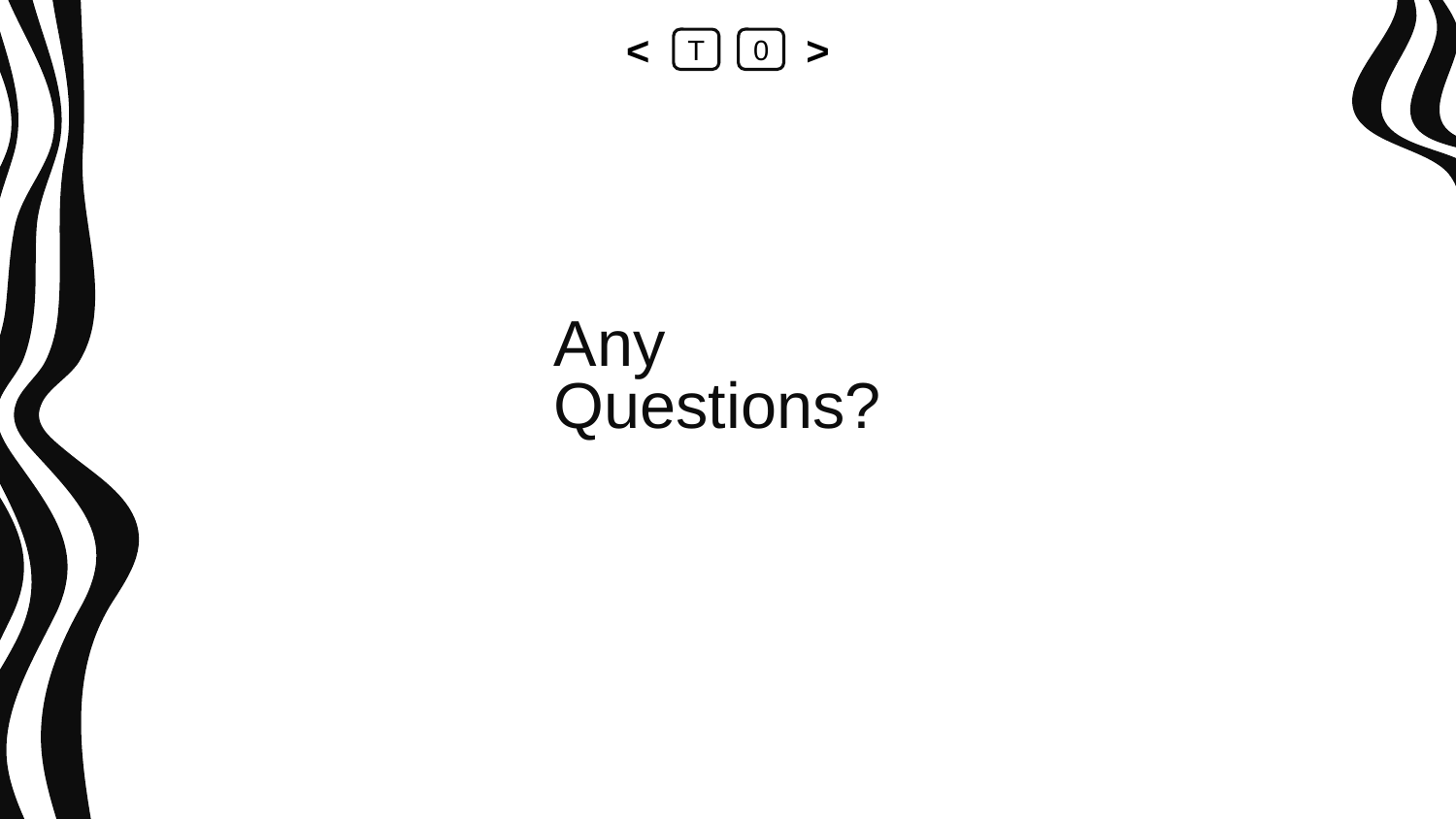

<
T
0
>
# Any Questions?